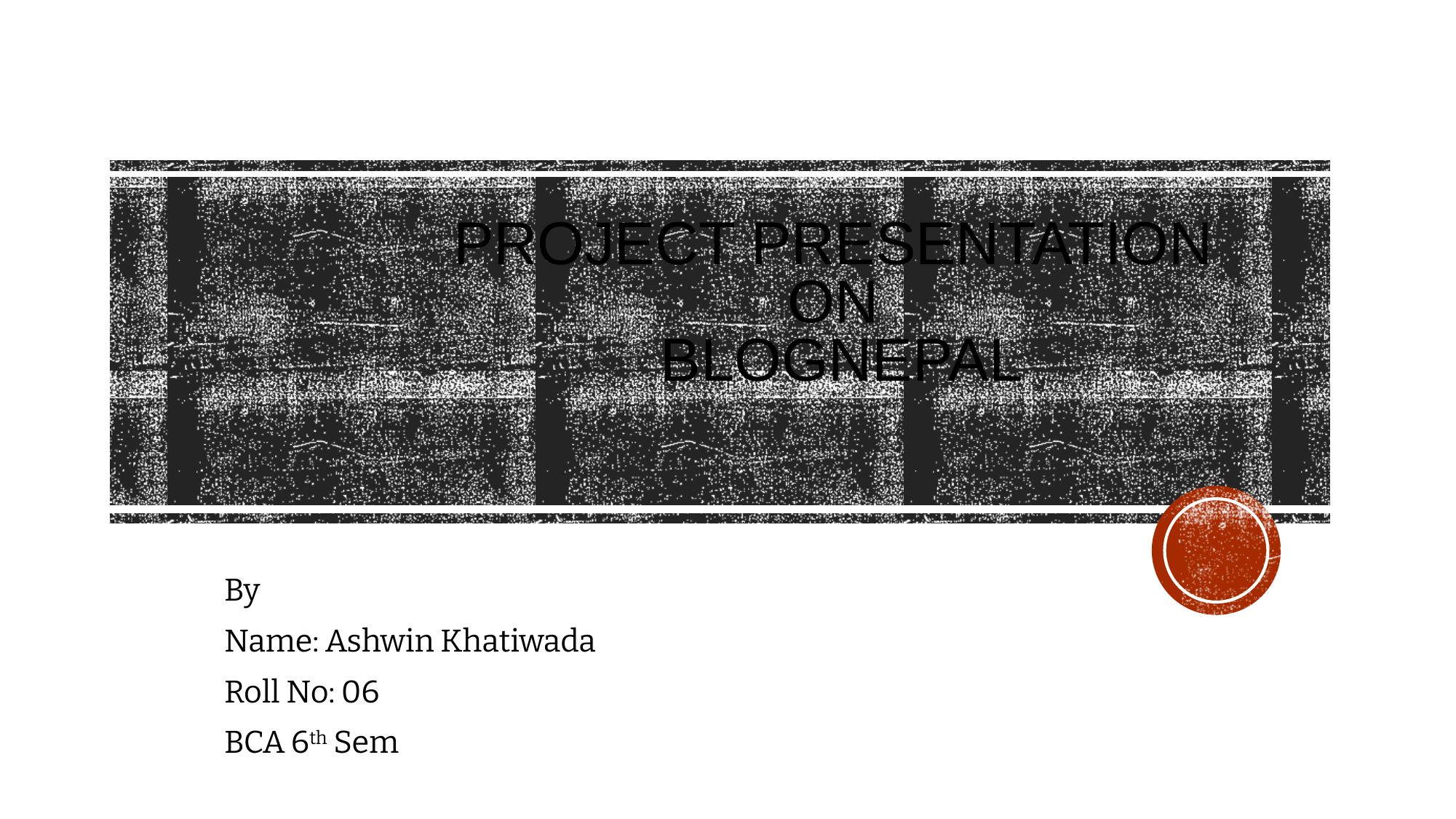

# Project Presentation On Blognepal
By
Name: Ashwin Khatiwada
Roll No: 06
BCA 6th Sem